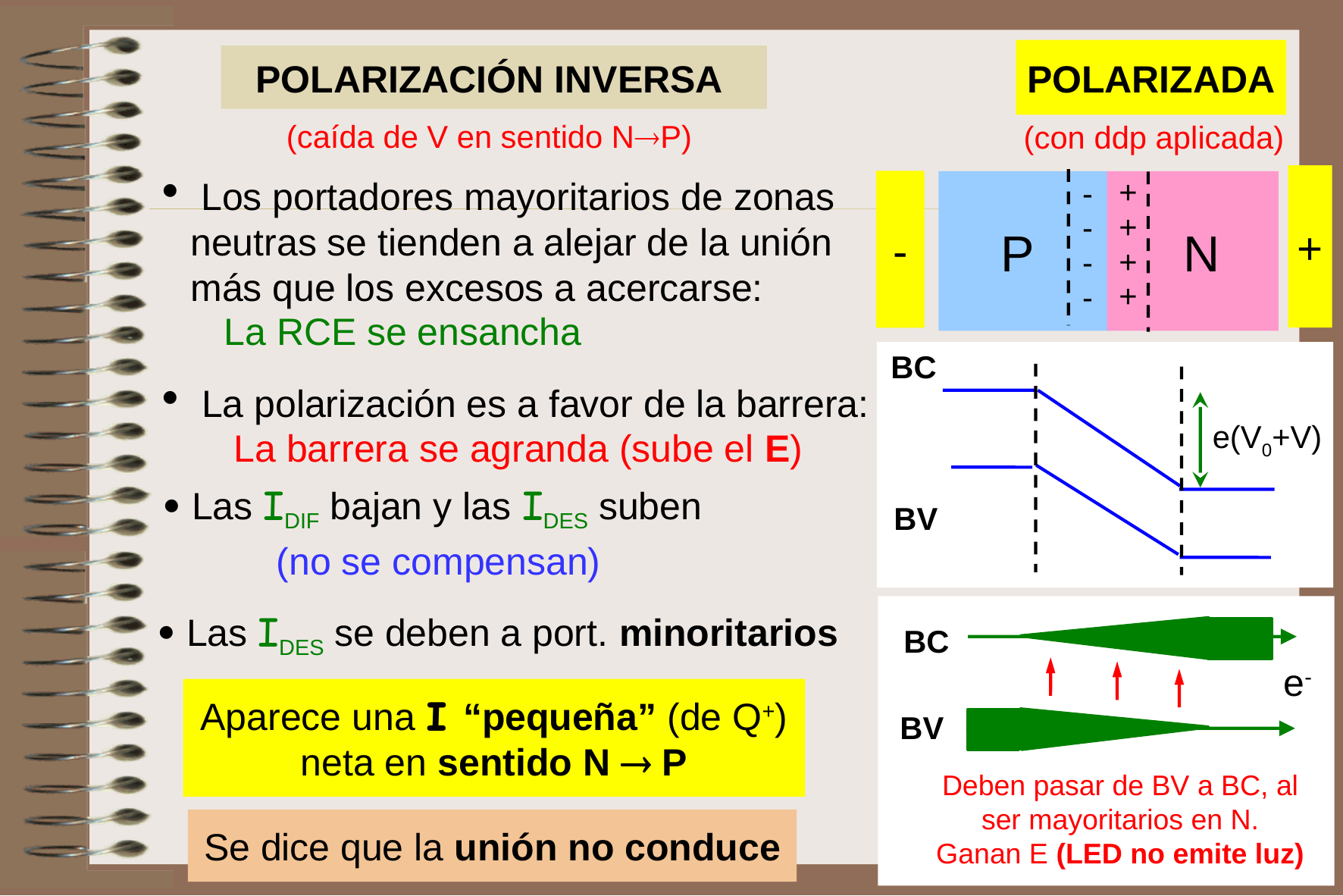

POLARIZADA
(con ddp aplicada)
POLARIZACIÓN INVERSA
(caída de V en sentido N→P)
 Los portadores mayoritarios de zonas neutras se tienden a alejar de la unión más que los excesos a acercarse:

+

-

+
+
+
+
-
-
-
-
P
N
La RCE se ensancha
BC

e(V0+V)

BV

 La polarización es a favor de la barrera:

La barrera se agranda (sube el E)
• Las IDIF bajan y las IDES suben
(no se compensan)

BC

e-

BV

Deben pasar de BV a BC, al ser mayoritarios en N.
Ganan E (LED no emite luz)

• Las IDES se deben a port. minoritarios
Aparece una I “pequeña” (de Q+) neta en sentido N → P
Se dice que la unión no conduce